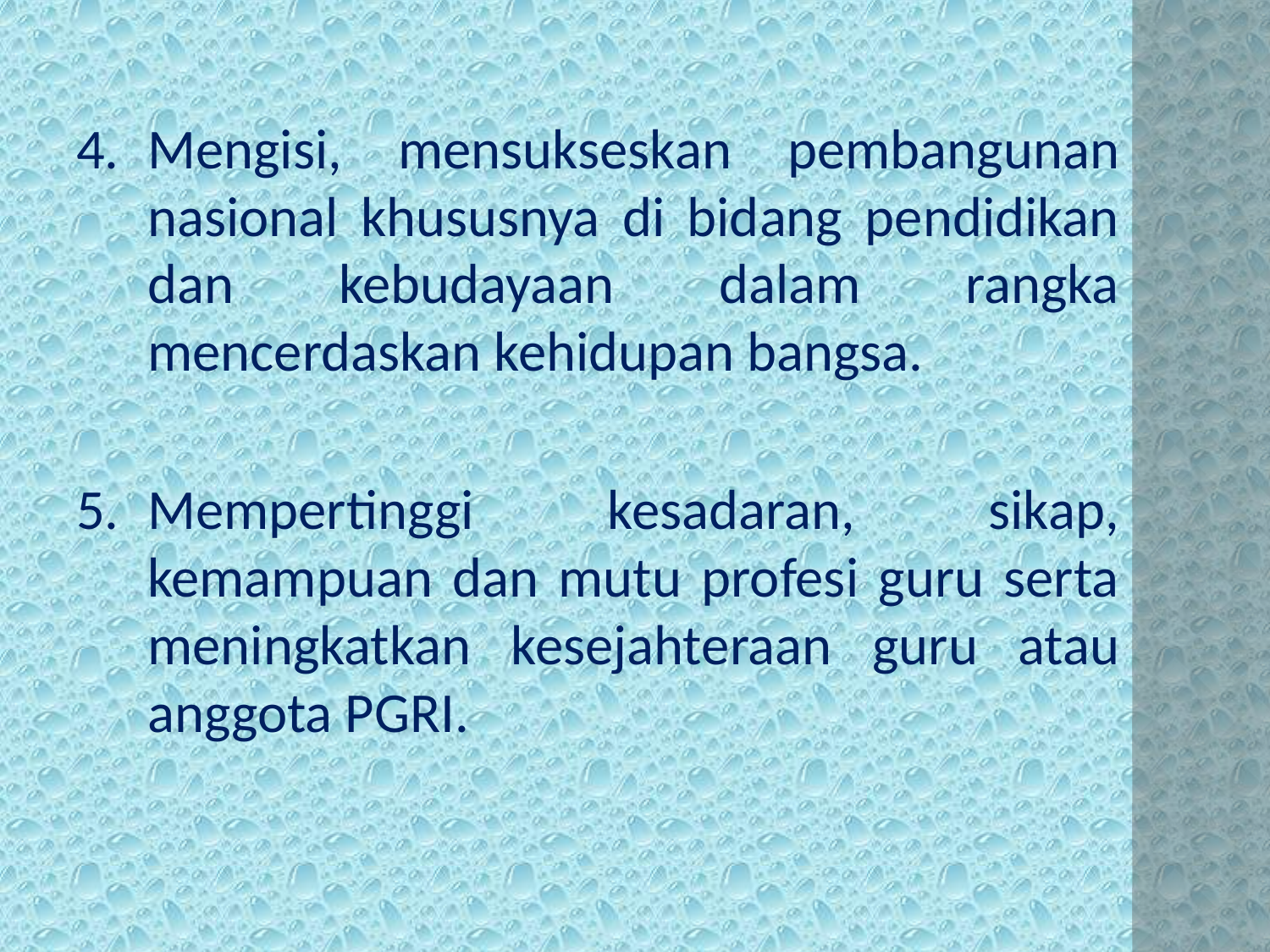

4.	Mengisi, mensukseskan pembangunan nasional khususnya di bidang pendidikan dan kebudayaan dalam rangka mencerdaskan kehidupan bangsa.

5.	Mempertinggi kesadaran, sikap, kemampuan dan mutu profesi guru serta meningkatkan kesejahteraan guru atau anggota PGRI.